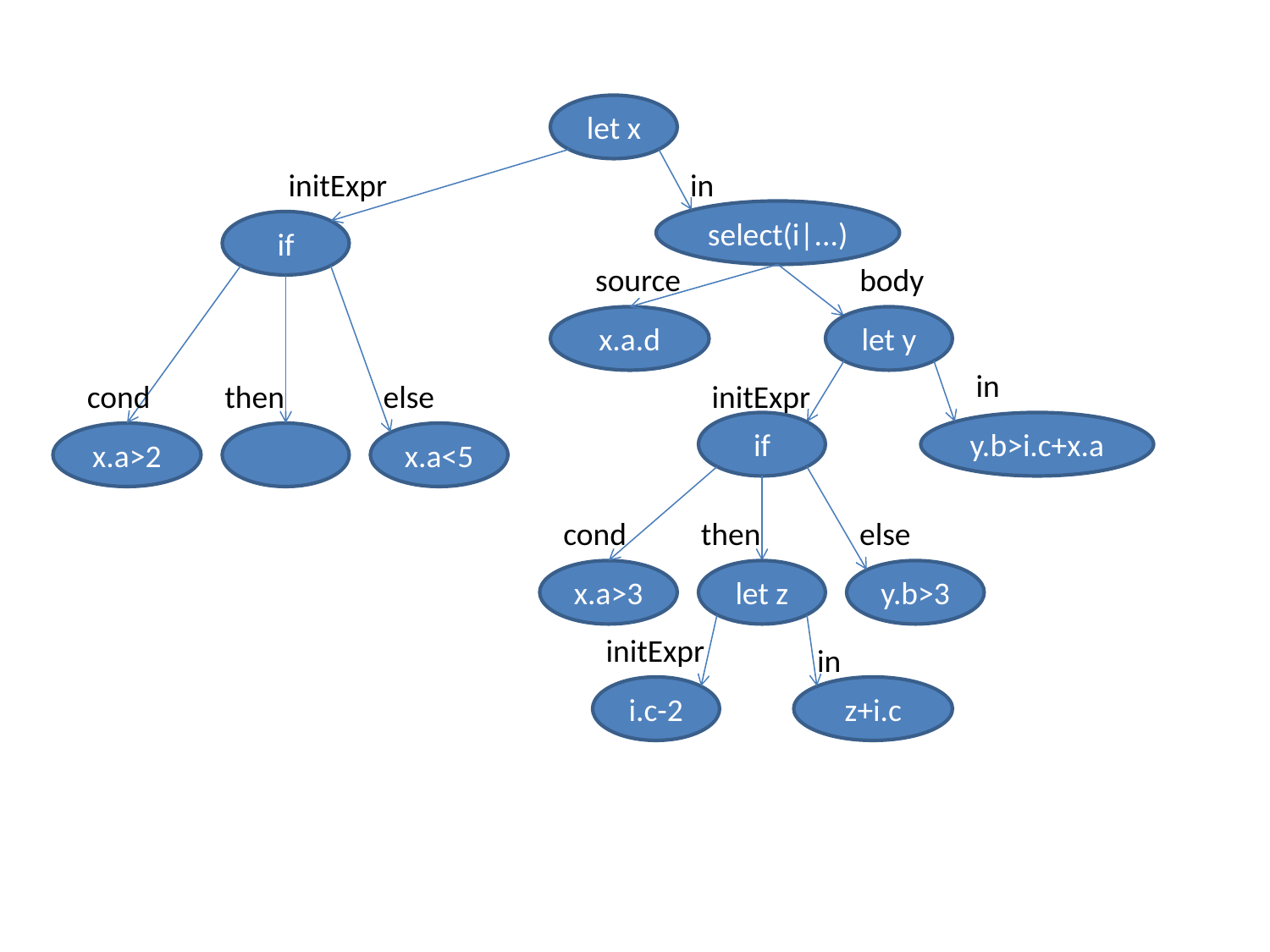

let x
initExpr
in
select(i|...)
if
source
body
x.a.d
let y
in
cond
then
else
initExpr
if
y.b>i.c+x.a
x.a>2

x.a<5
cond
then
else
x.a>3
let z
y.b>3
initExpr
in
i.c-2
z+i.c